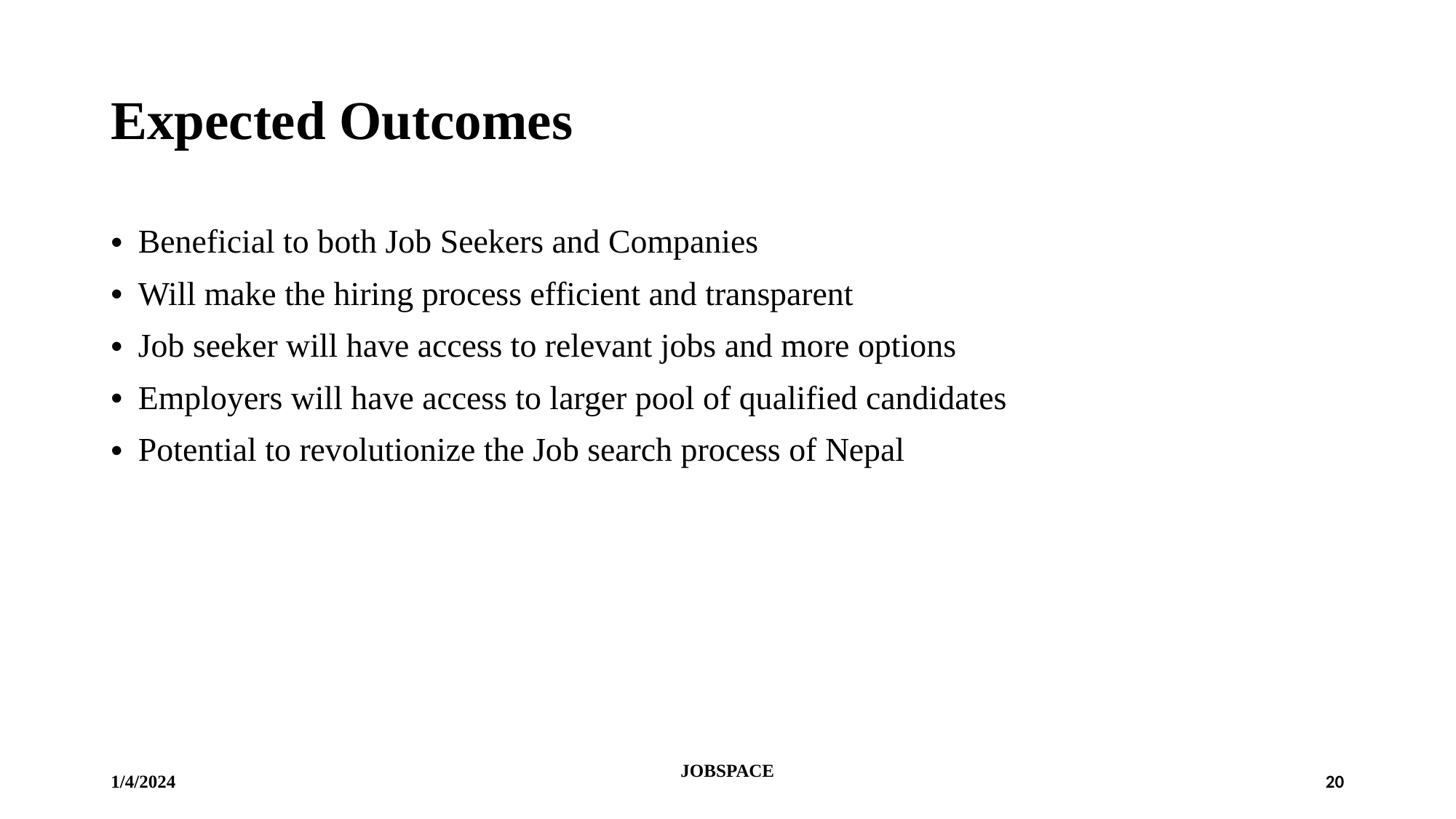

# Expected Outcomes
Beneficial to both Job Seekers and Companies
Will make the hiring process efficient and transparent
Job seeker will have access to relevant jobs and more options
Employers will have access to larger pool of qualified candidates
Potential to revolutionize the Job search process of Nepal

1/4/2024
JOBSPACE

20